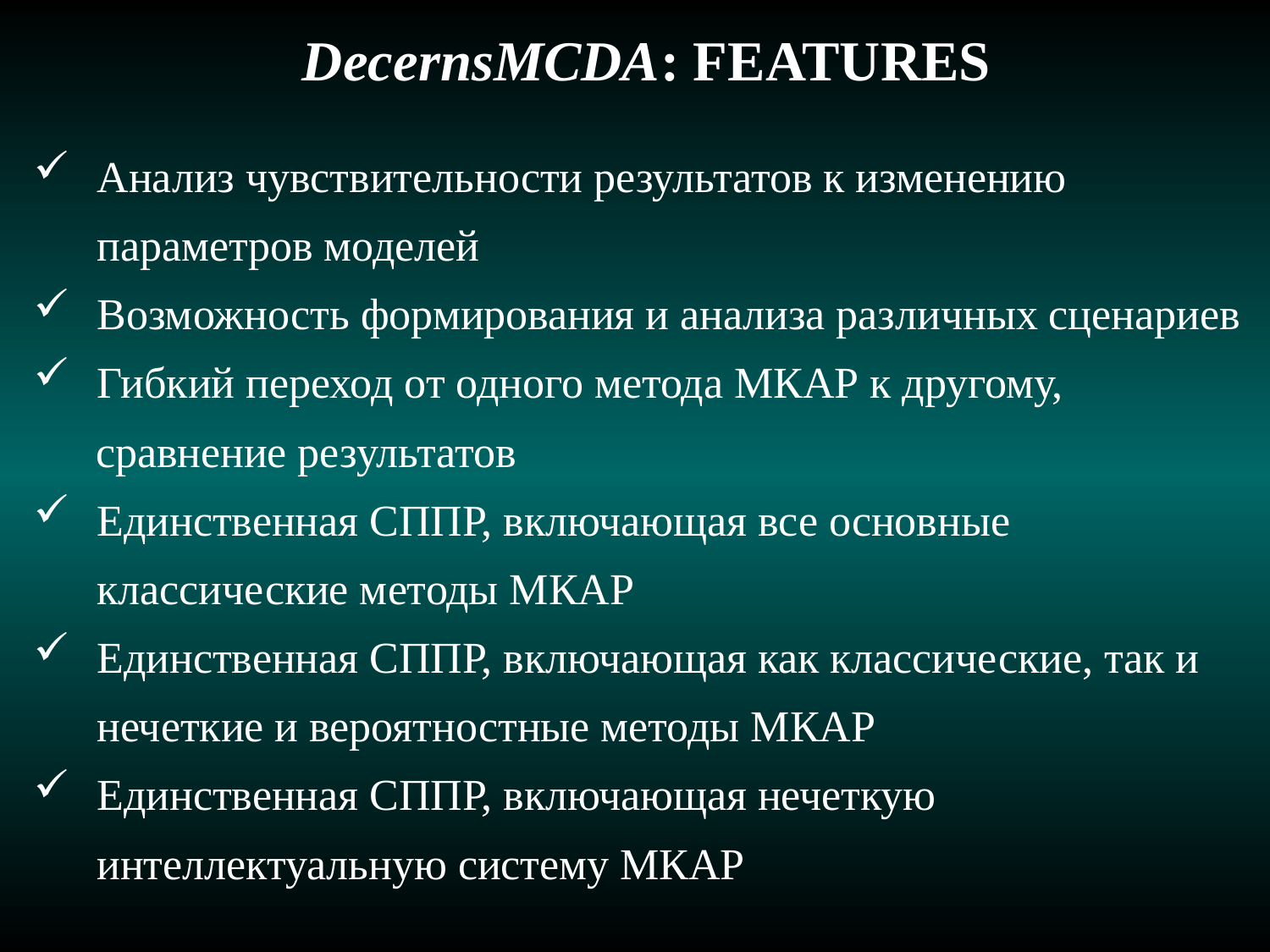

# DecernsMCDA: FEATURES
Анализ чувствительности результатов к изменению параметров моделей
Возможность формирования и анализа различных сценариев
Гибкий переход от одного метода МКАР к другому,
	сравнение результатов
Единственная СППР, включающая все основные классические методы МКАР
Единственная СППР, включающая как классические, так и нечеткие и вероятностные методы МКАР
Единственная СППР, включающая нечеткую интеллектуальную систему МКАР